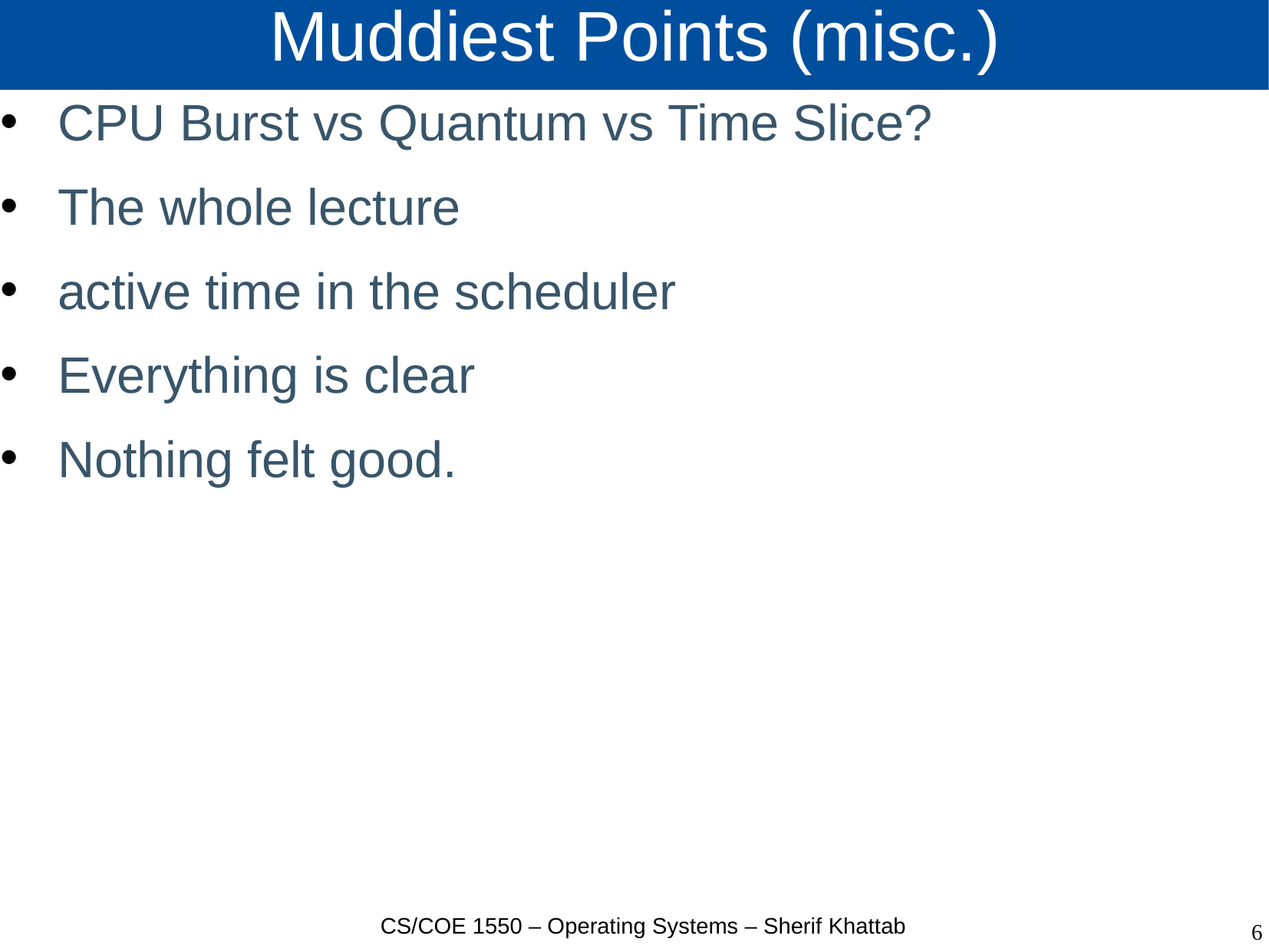

# Muddiest Points (misc.)
CPU Burst vs Quantum vs Time Slice?
The whole lecture
active time in the scheduler
Everything is clear
Nothing felt good.
CS/COE 1550 – Operating Systems – Sherif Khattab
6